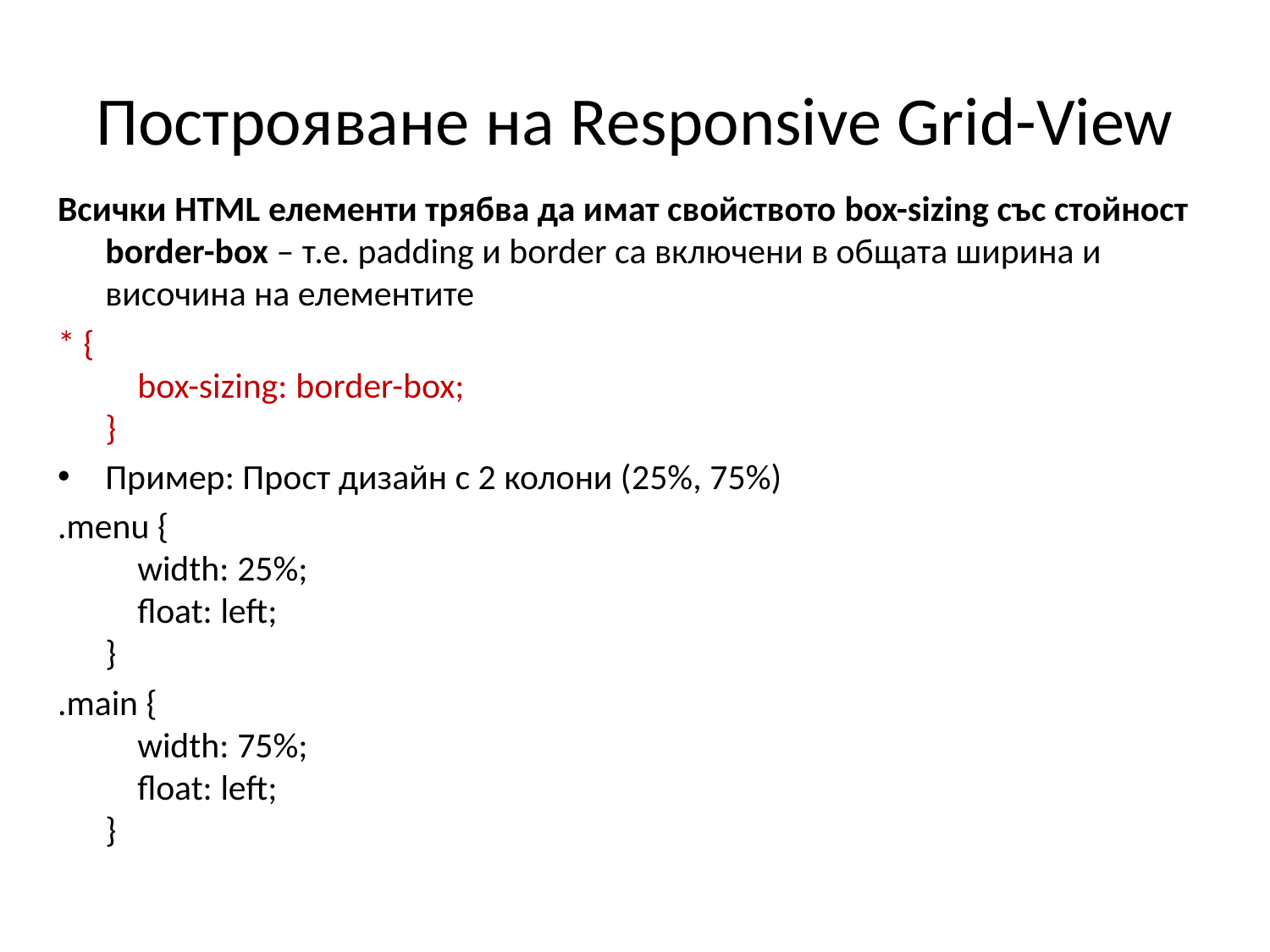

# Построяване на Responsive Grid-View
Всички HTML елементи трябва да имат свойството box-sizing със стойност border-box – т.е. padding и border са включени в общата ширина и височина на елементите
* {
    box-sizing: border-box;
}
Пример: Прост дизайн с 2 колони (25%, 75%)
.menu {
    width: 25%;
    float: left;
}
.main {
    width: 75%;
    float: left;
}